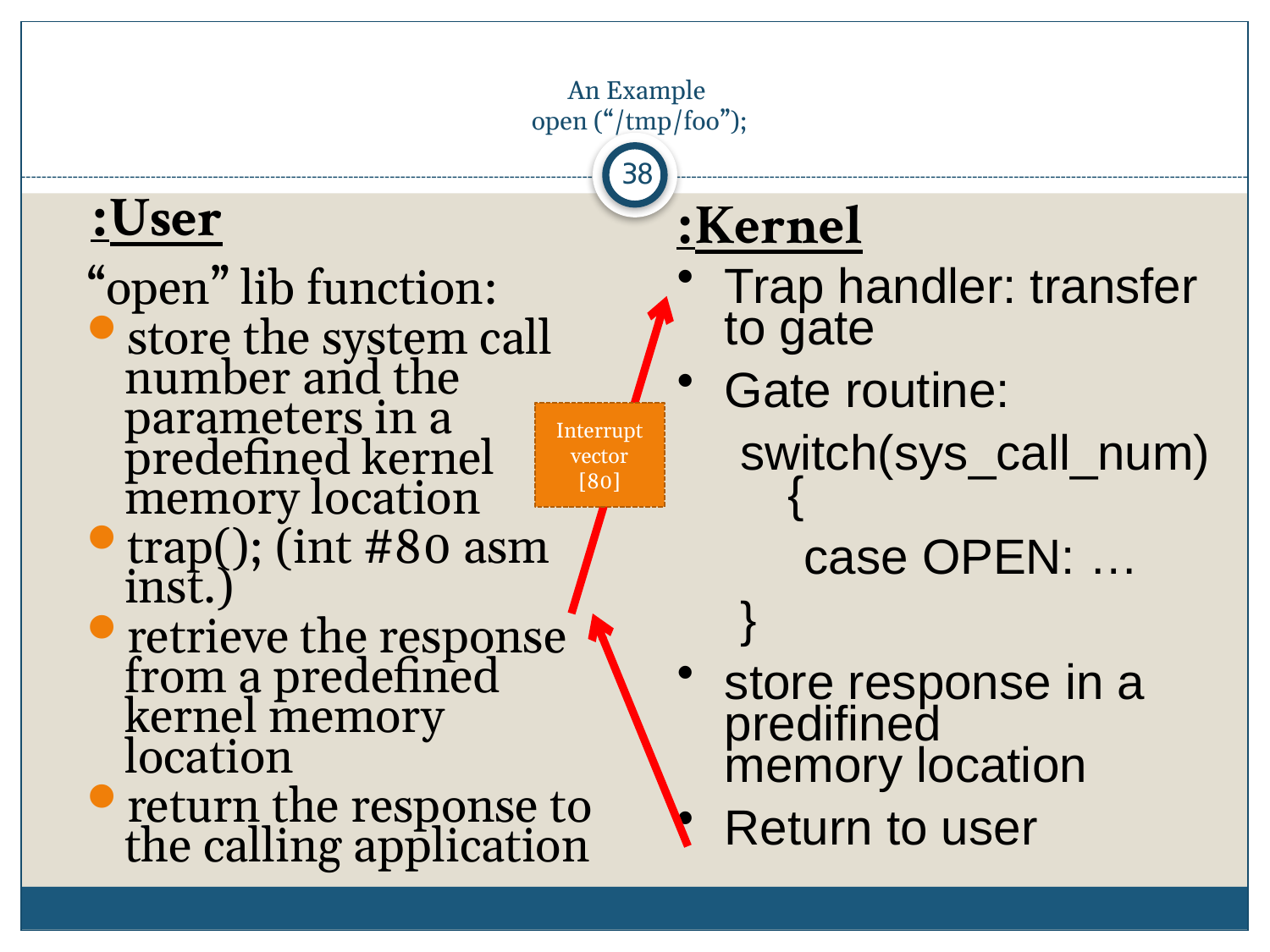

# An Example open (“/tmp/foo”);
38
User:
Kernel:
Trap handler: transfer to gate
Gate routine:
switch(sys_call_num) {
case OPEN: …
}
store response in a predifined
memory location
Return to user
“open” lib function:
store the system call number and the parameters in a predefined kernel memory location
trap(); (int #80 asm inst.)
retrieve the response from a predefined kernel memory location
return the response to the calling application
Interrupt vector
[80]